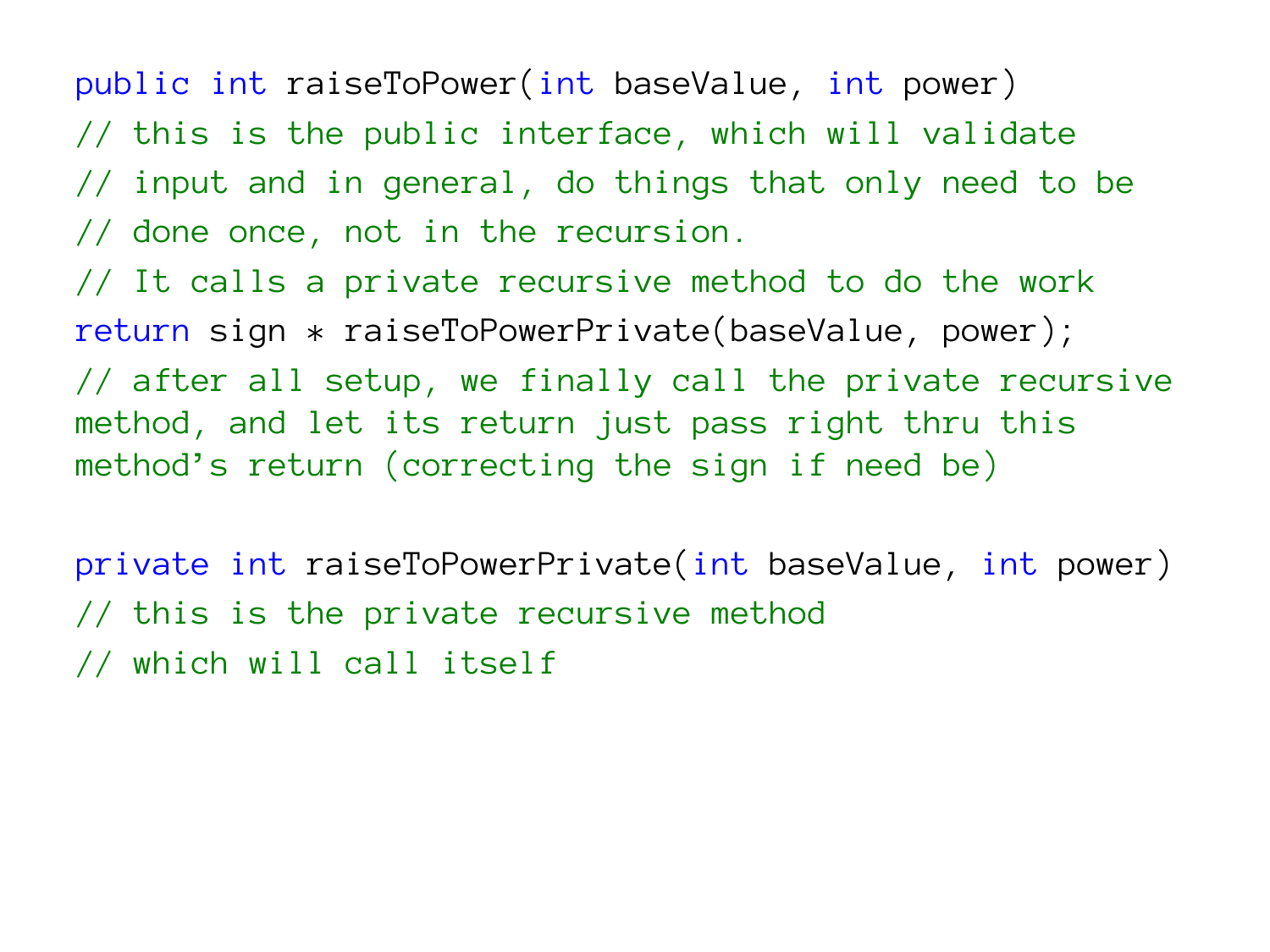

public int raiseToPower(int baseValue, int power)
// this is the public interface, which will validate
// input and in general, do things that only need to be
// done once, not in the recursion.
// It calls a private recursive method to do the work
return sign * raiseToPowerPrivate(baseValue, power);
// after all setup, we finally call the private recursive method, and let its return just pass right thru this method’s return (correcting the sign if need be)

private int raiseToPowerPrivate(int baseValue, int power)
// this is the private recursive method
// which will call itself